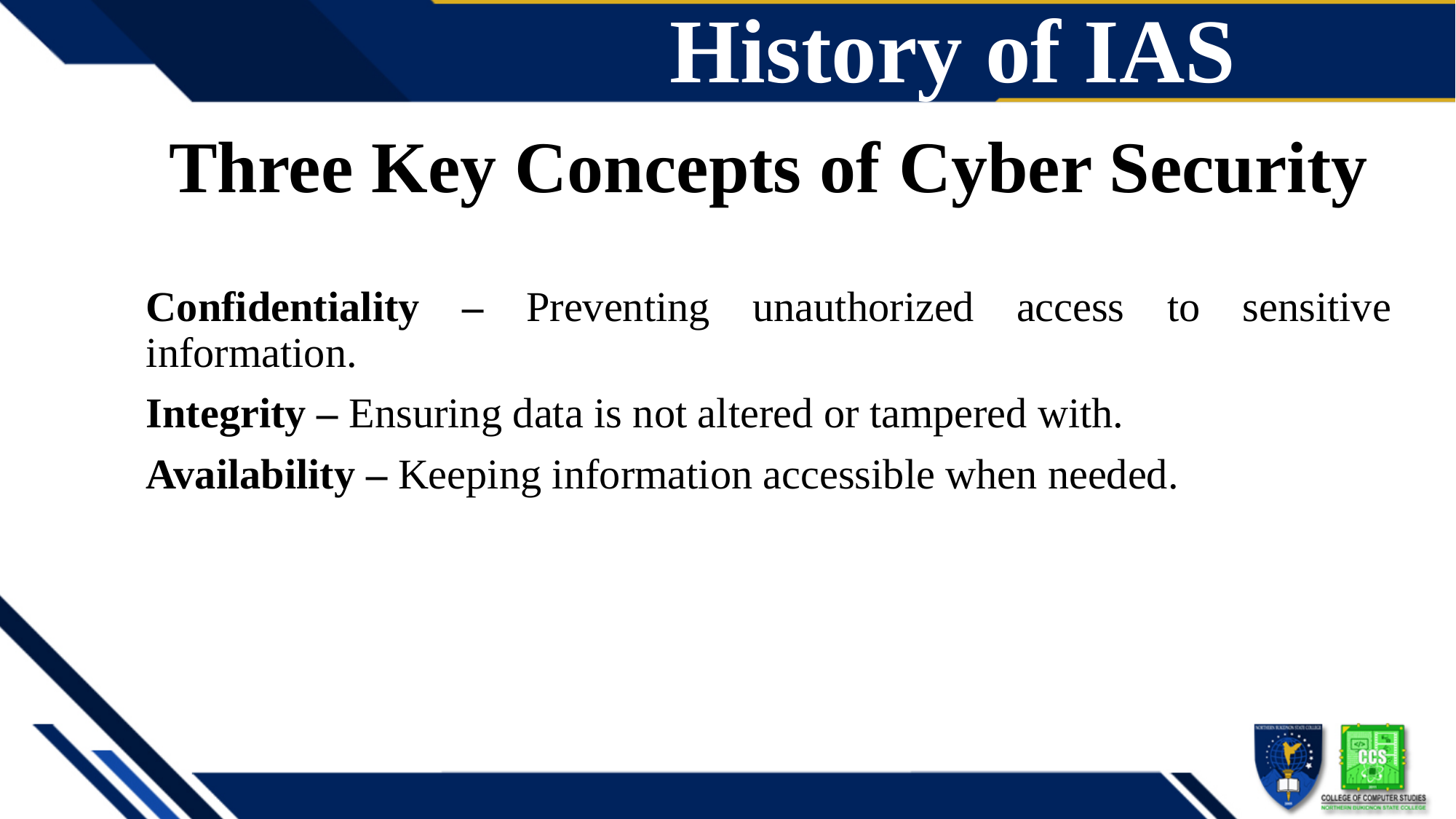

# History of IAS
Three Key Concepts of Cyber Security

Confidentiality – Preventing unauthorized access to sensitive information.
Integrity – Ensuring data is not altered or tampered with.
Availability – Keeping information accessible when needed.